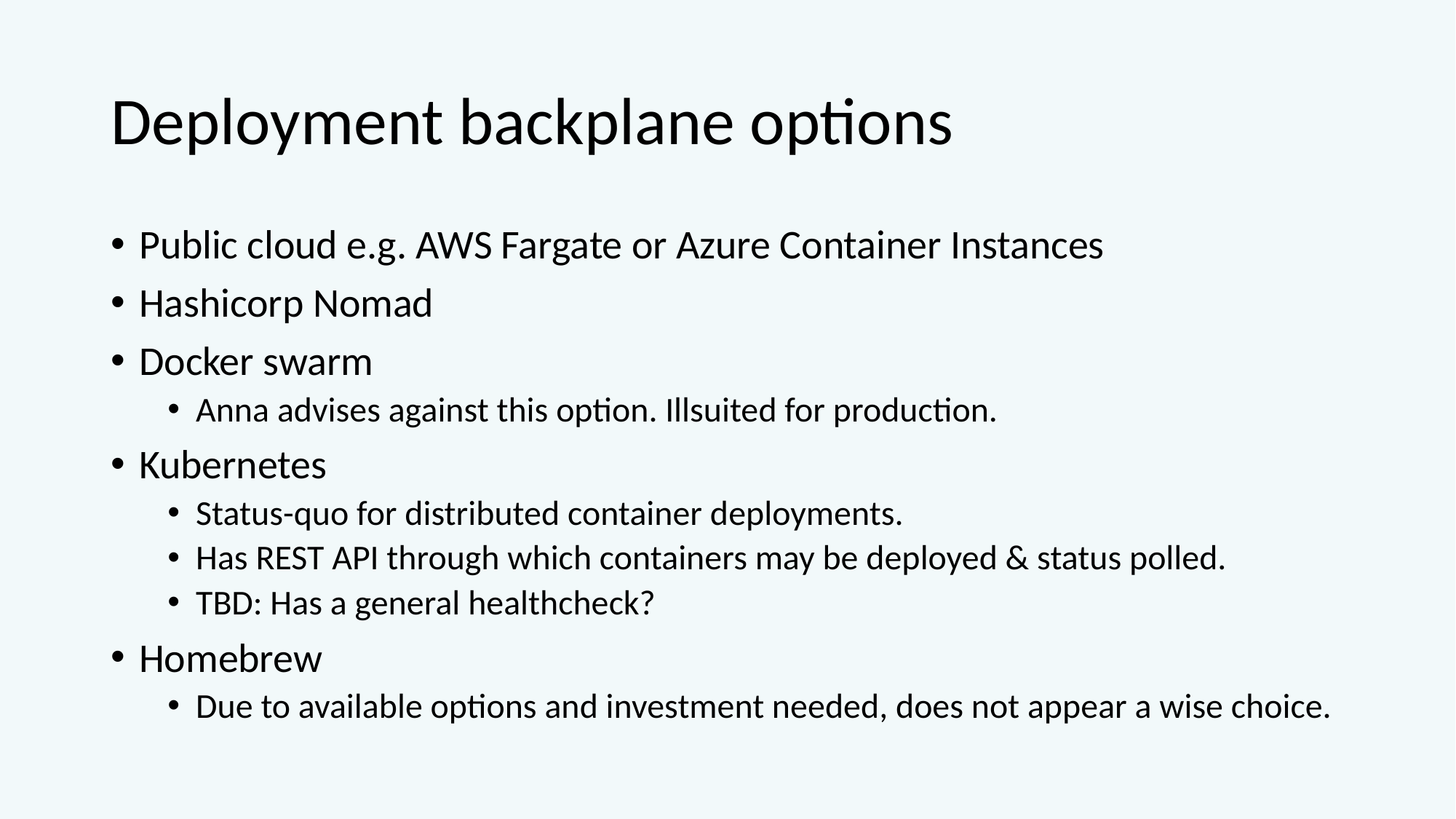

# Deployment backplane options
Public cloud e.g. AWS Fargate or Azure Container Instances
Hashicorp Nomad
Docker swarm
Anna advises against this option. Illsuited for production.
Kubernetes
Status-quo for distributed container deployments.
Has REST API through which containers may be deployed & status polled.
TBD: Has a general healthcheck?
Homebrew
Due to available options and investment needed, does not appear a wise choice.